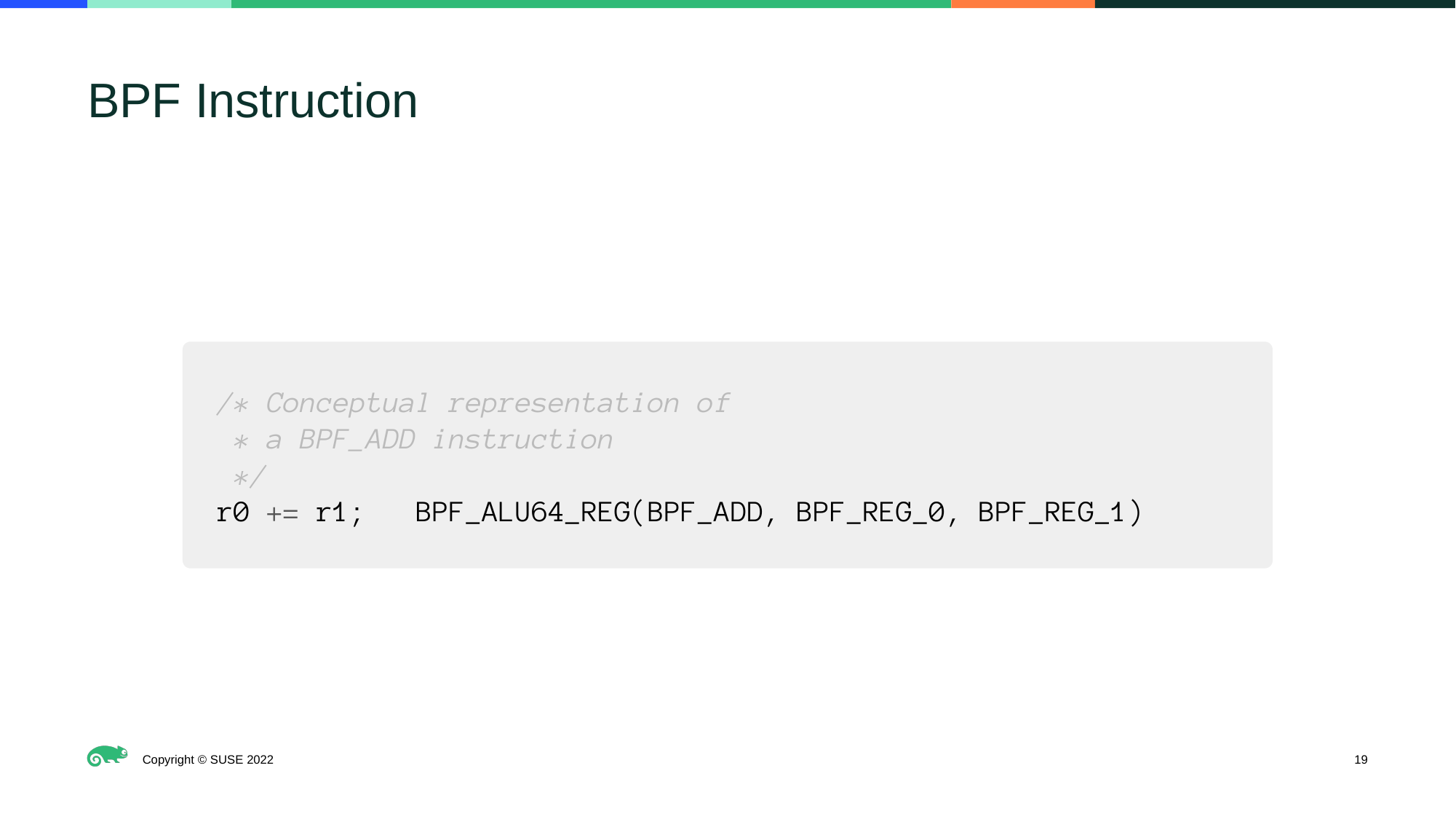

# BPF Instruction

/* Conceptual representation of
 * a BPF_ADD instruction
 */
r0 += r1;   BPF_ALU64_REG(BPF_ADD, BPF_REG_0, BPF_REG_1)
19